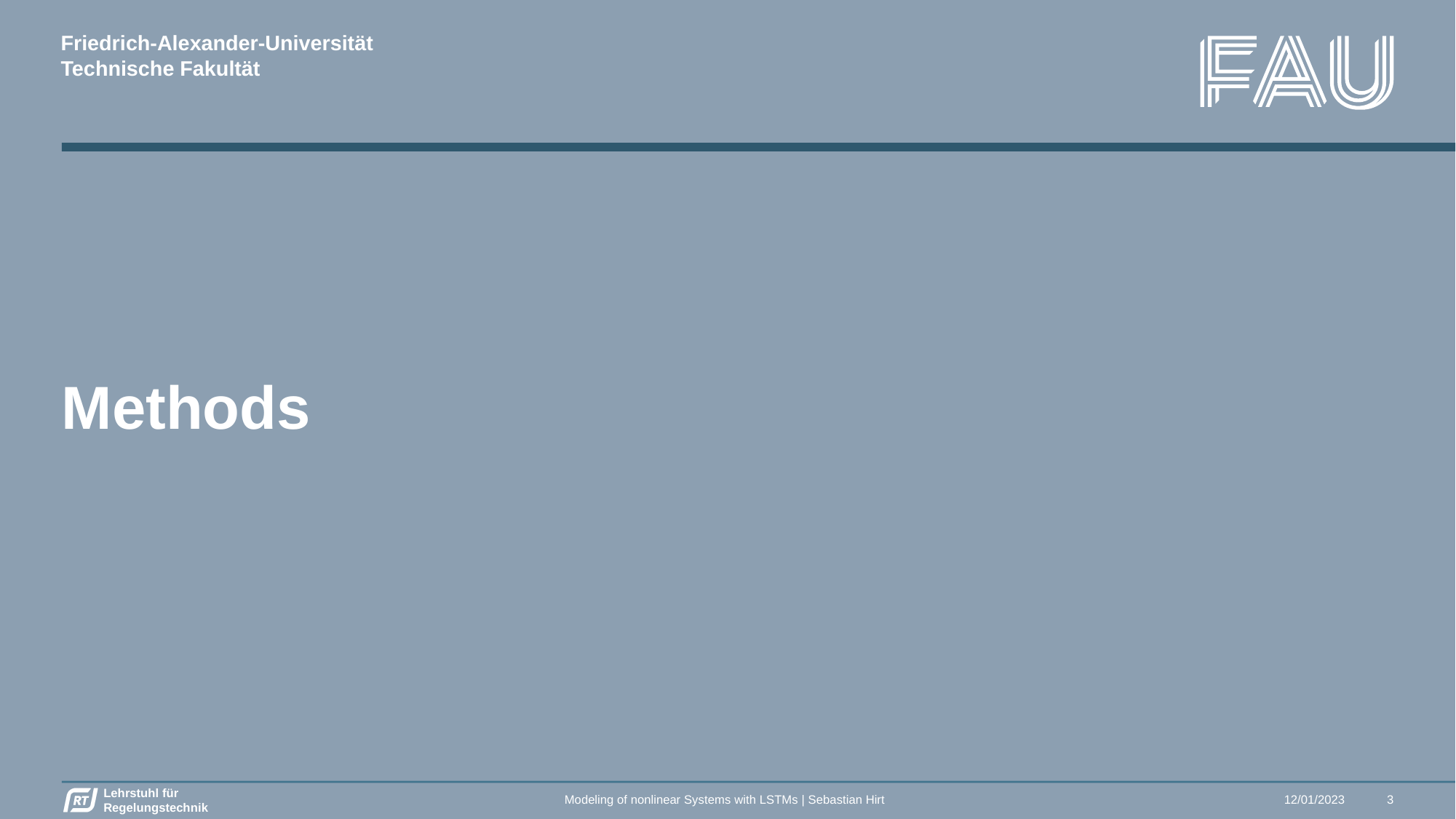

# Methods
Modeling of nonlinear Systems with LSTMs | Sebastian Hirt
12/01/2023
3